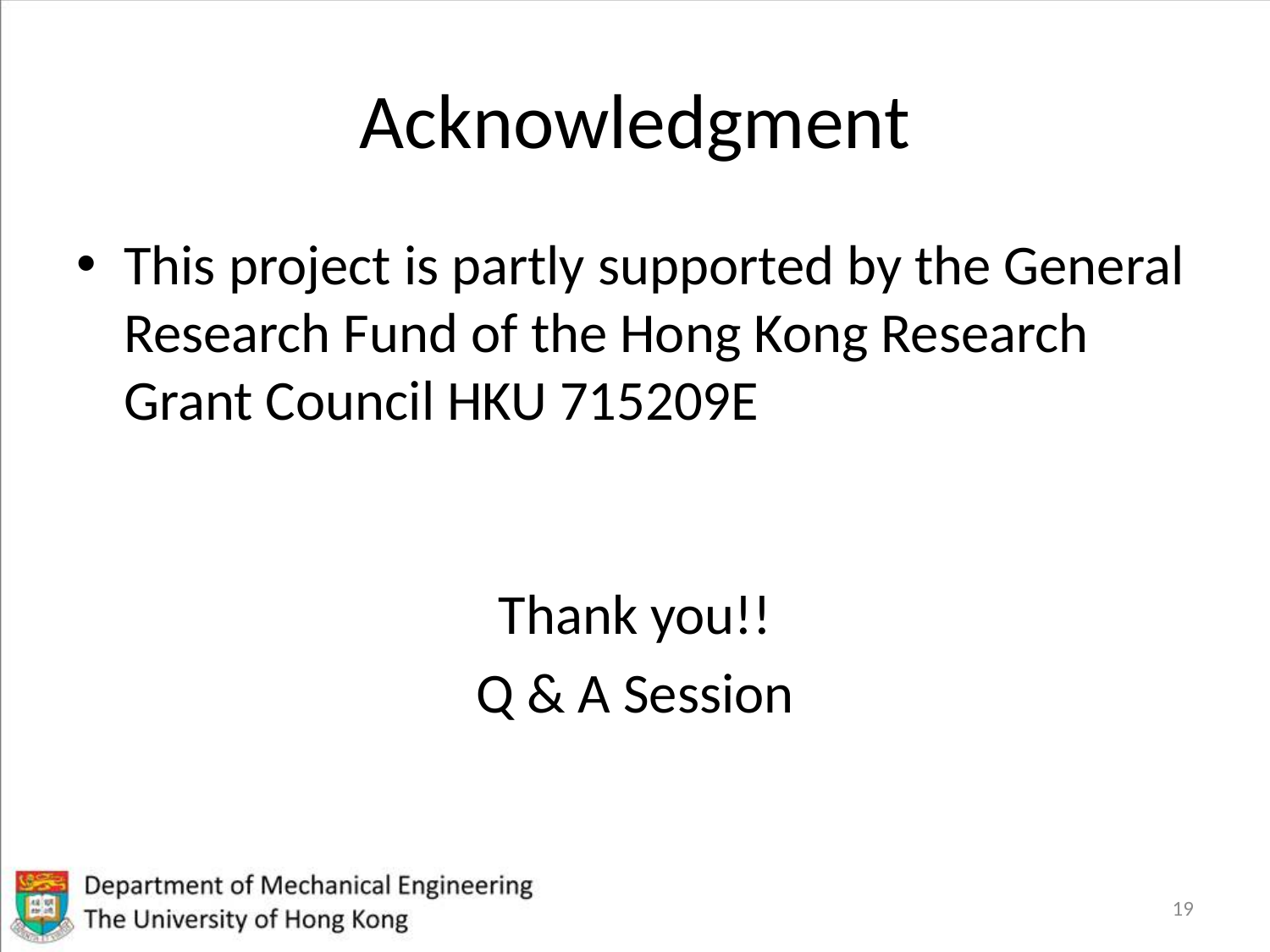

# Acknowledgment
This project is partly supported by the General Research Fund of the Hong Kong Research Grant Council HKU 715209E
Thank you!!
Q & A Session
19